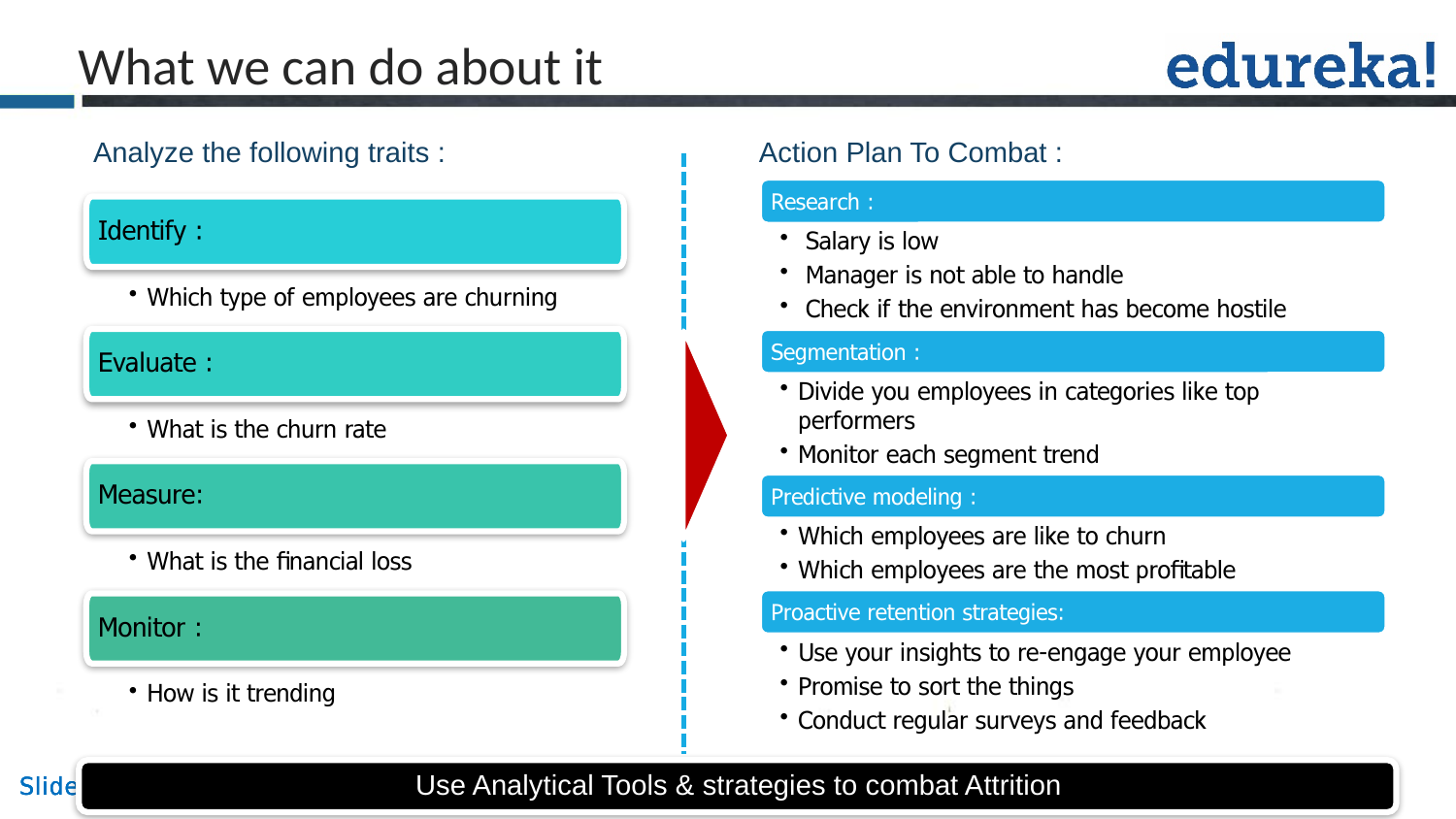

What we can do about it
Action Plan To Combat :
Analyze the following traits :
Research :
 Salary is low
 Manager is not able to handle
 Check if the environment has become hostile
Segmentation :
Divide you employees in categories like top performers
Monitor each segment trend
Predictive modeling :
Which employees are like to churn
Which employees are the most profitable
Proactive retention strategies:
Use your insights to re-engage your employee
Promise to sort the things
Conduct regular surveys and feedback
Identify :
Which type of employees are churning
Evaluate :
What is the churn rate
Measure:
What is the financial loss
Monitor :
How is it trending

Use Analytical Tools & strategies to combat Attrition